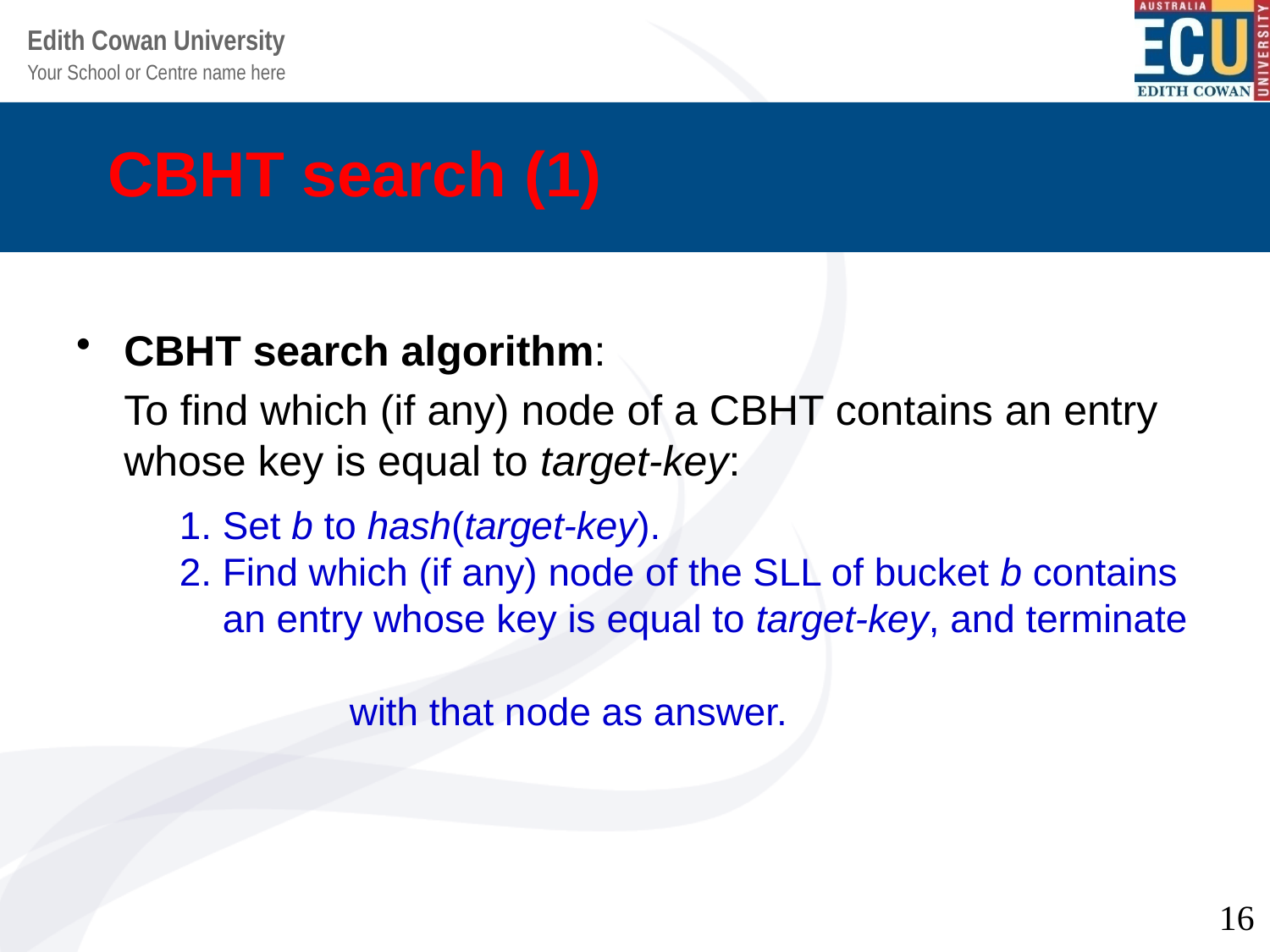

# CBHT search (1)
CBHT search algorithm:
	To find which (if any) node of a CBHT contains an entry whose key is equal to target-key:
	1. Set b to hash(target-key).
2. Find which (if any) node of the SLL of bucket b contains
    an entry whose key is equal to target-key, and terminate
	    with that node as answer.
16